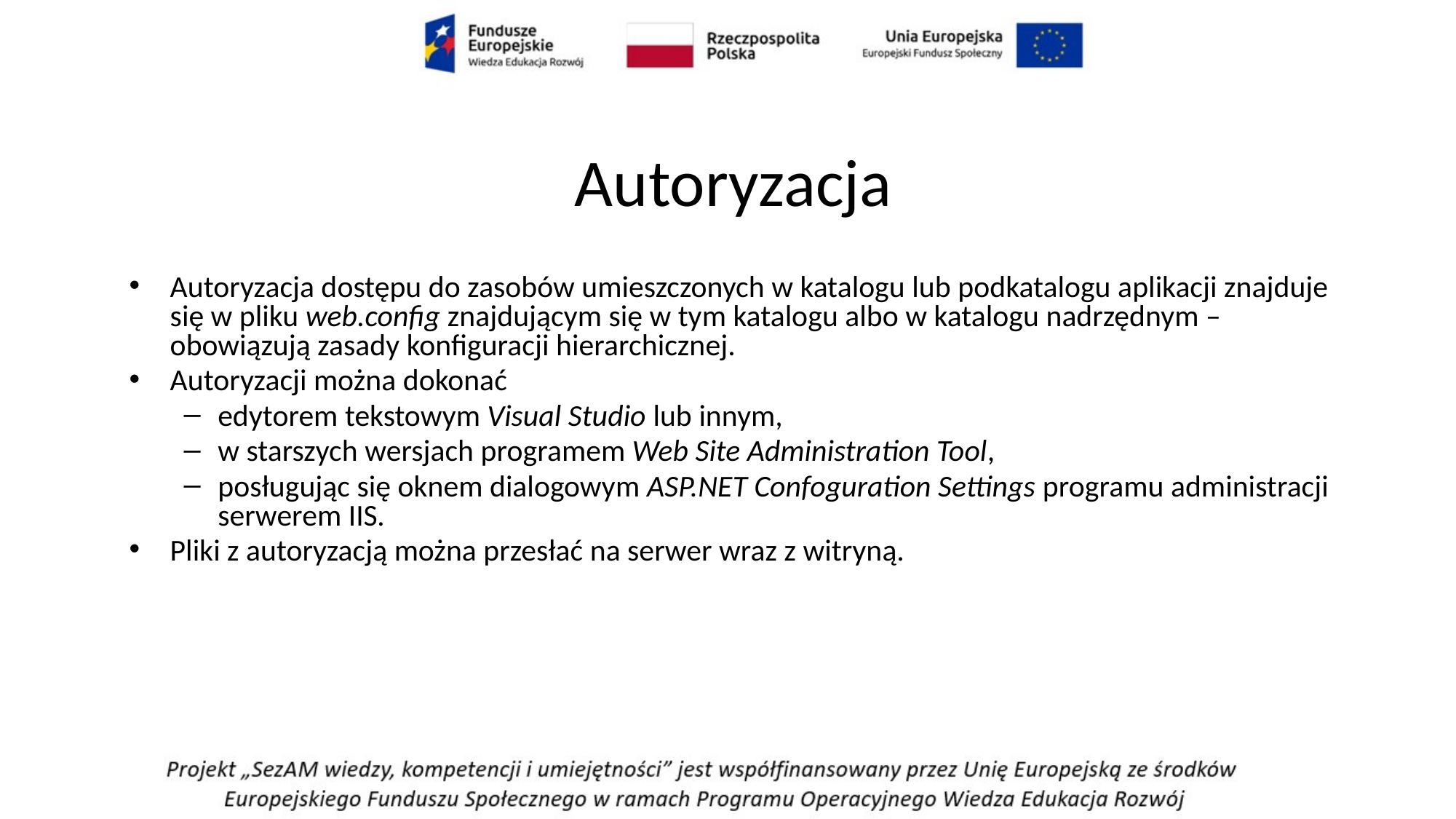

# Autoryzacja
Autoryzacja dostępu do zasobów umieszczonych w katalogu lub podkatalogu aplikacji znajduje się w pliku web.config znajdującym się w tym katalogu albo w katalogu nadrzędnym – obowiązują zasady konfiguracji hierarchicznej.
Autoryzacji można dokonać
edytorem tekstowym Visual Studio lub innym,
w starszych wersjach programem Web Site Administration Tool,
posługując się oknem dialogowym ASP.NET Confoguration Settings programu administracji serwerem IIS.
Pliki z autoryzacją można przesłać na serwer wraz z witryną.